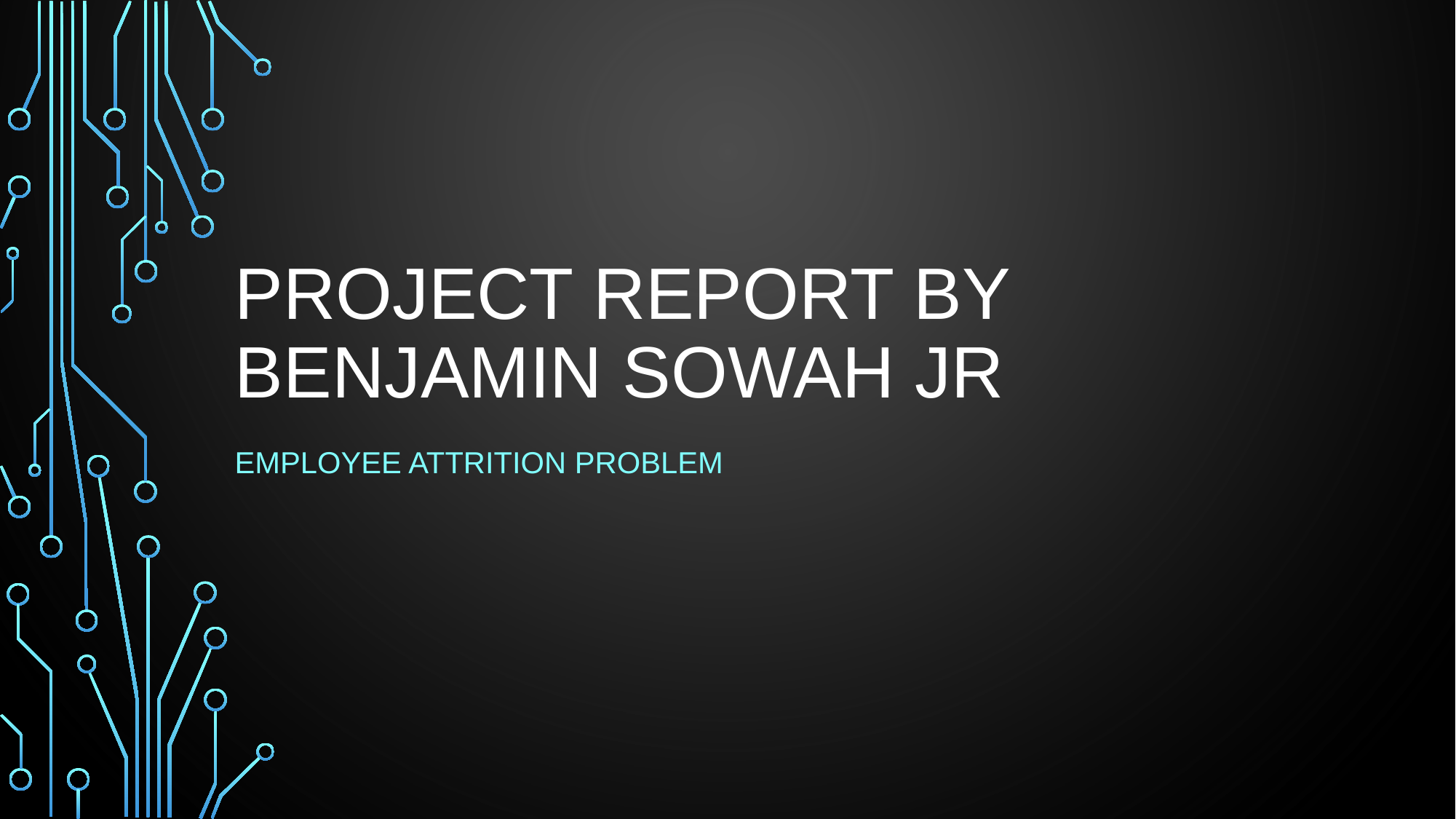

# PROJECT REPORT BY BENJAMIN SOWAH JR
EMPLOYEE ATTRITION PROBLEM